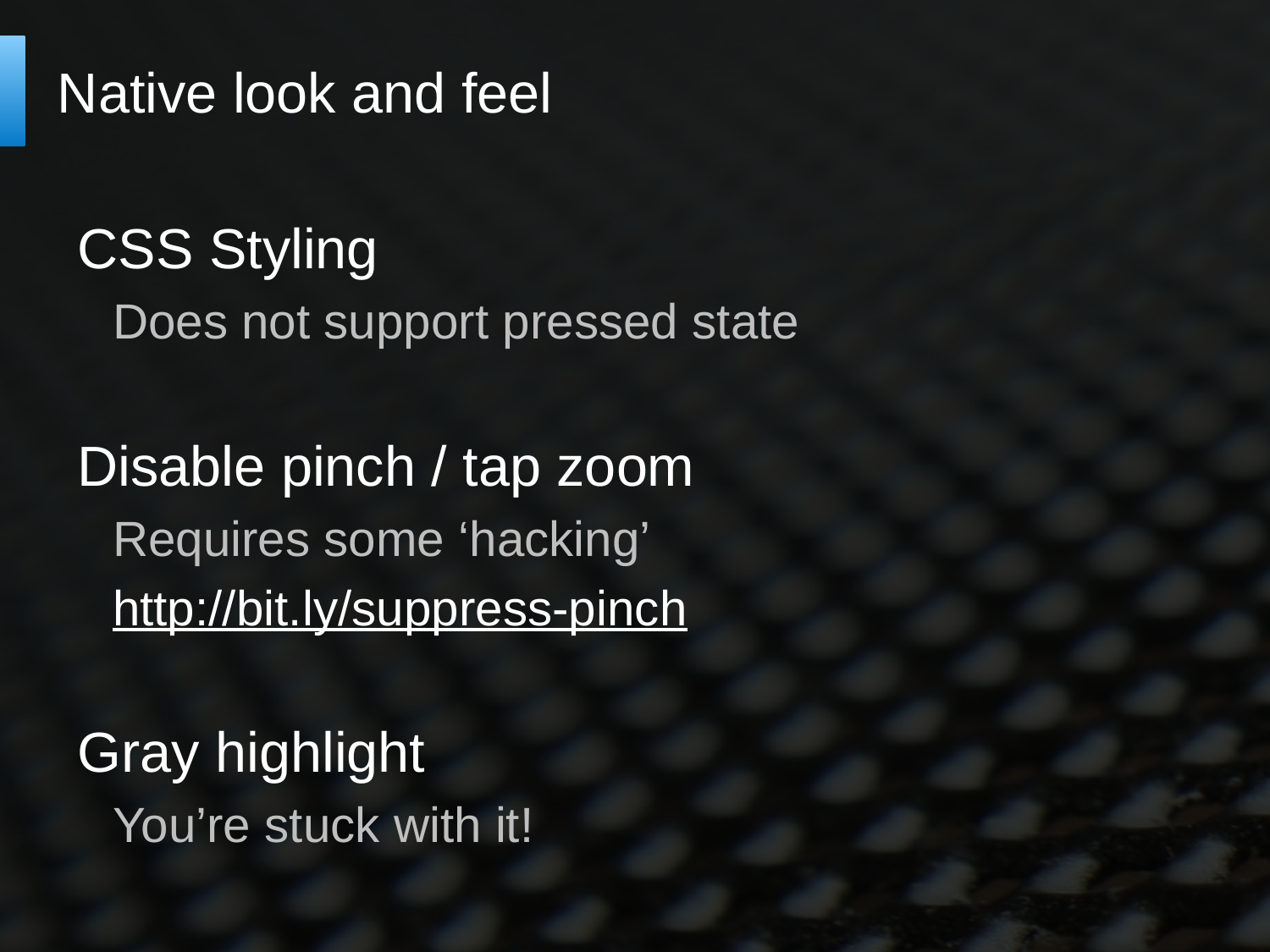

# Native look and feel
CSS Styling
Does not support pressed state

Disable pinch / tap zoom
Requires some ‘hacking’
http://bit.ly/suppress-pinch

Gray highlight
You’re stuck with it!